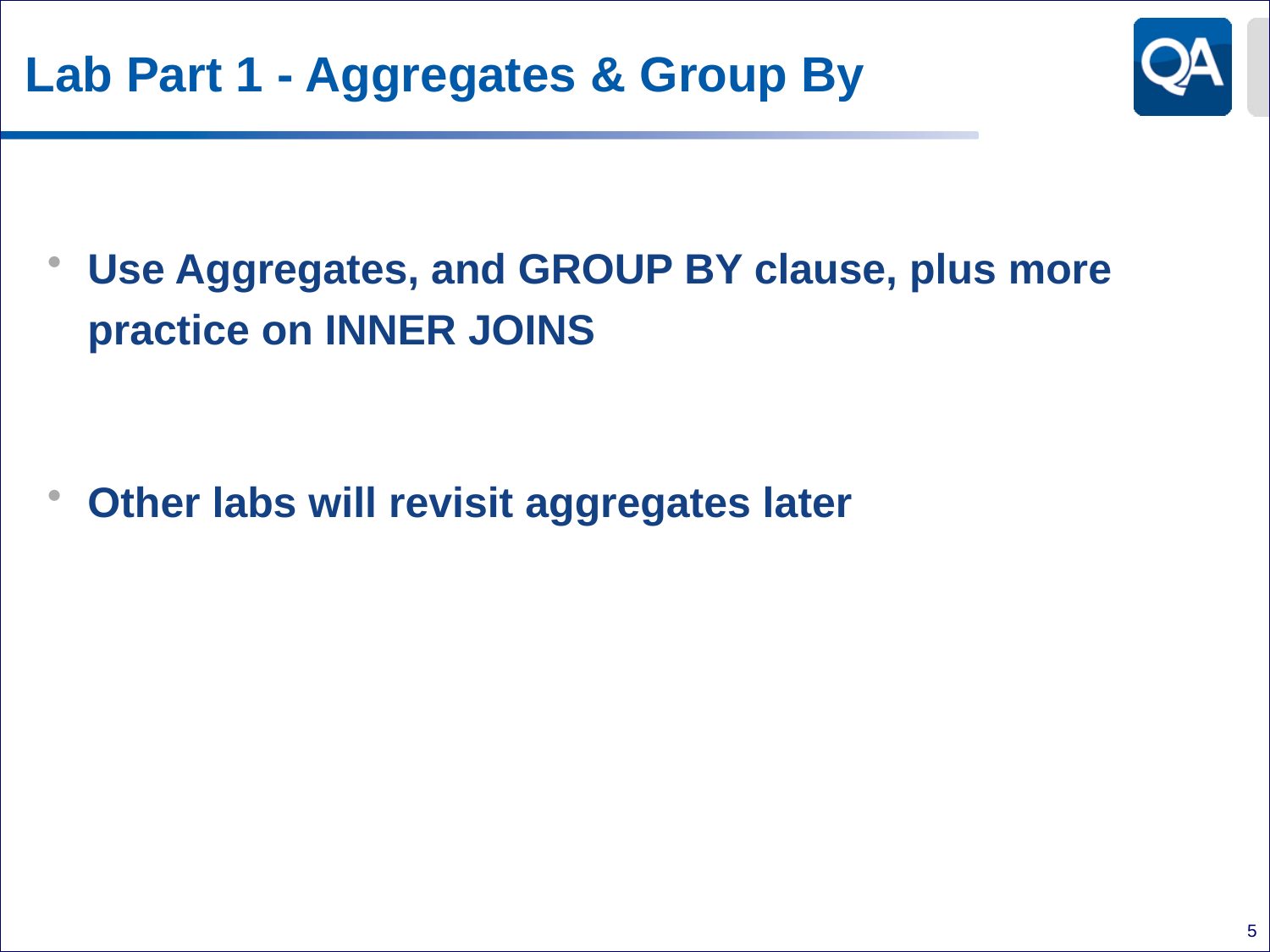

# Lab Part 1 - Aggregates & Group By

Use Aggregates, and GROUP BY clause, plus more practice on INNER JOINS

Other labs will revisit aggregates later